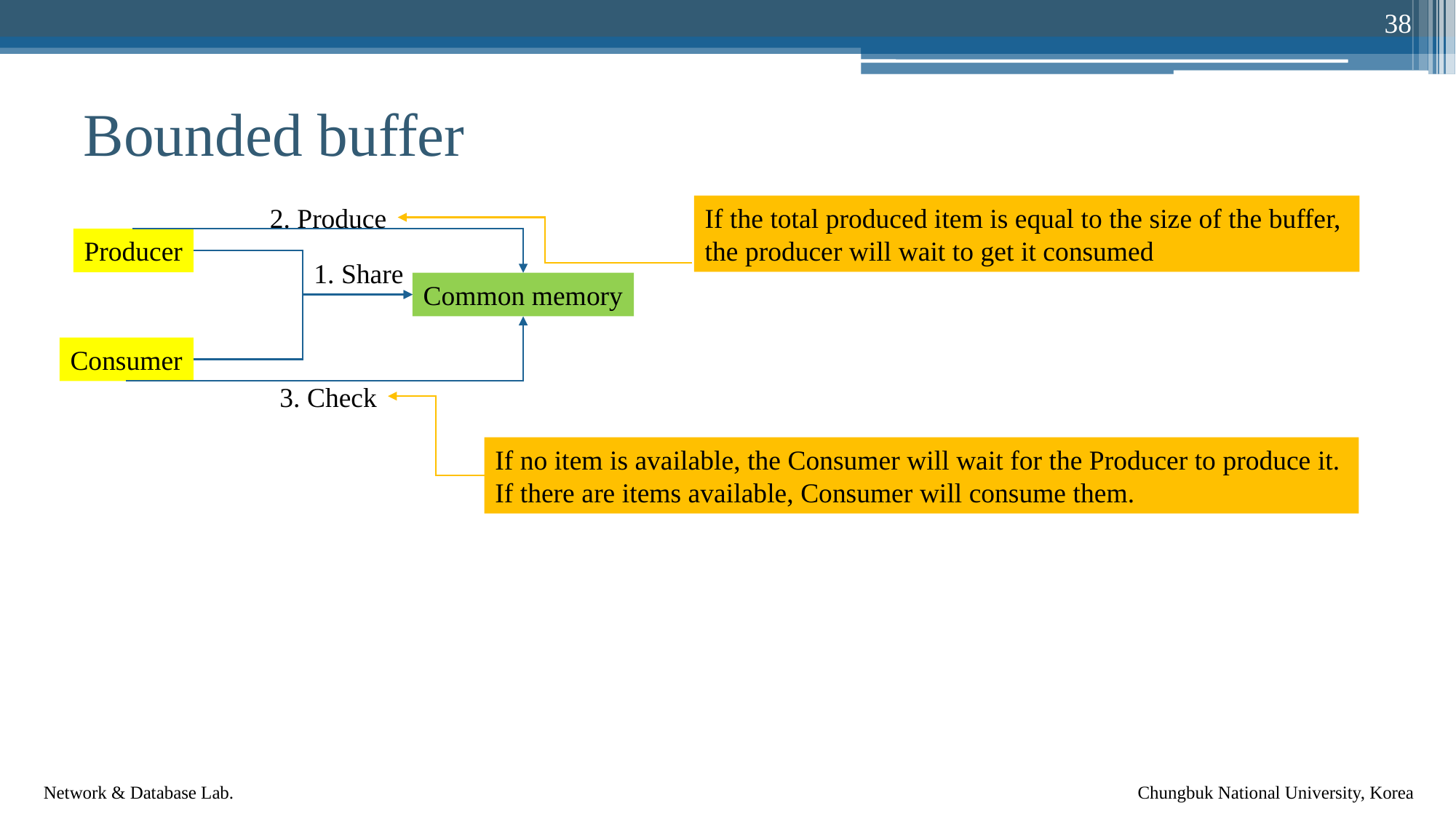

38
# Bounded buffer
2. Produce
If the total produced item is equal to the size of the buffer,
the producer will wait to get it consumed
Producer
1. Share
Common memory
Consumer
3. Check
If no item is available, the Consumer will wait for the Producer to produce it.
If there are items available, Consumer will consume them.